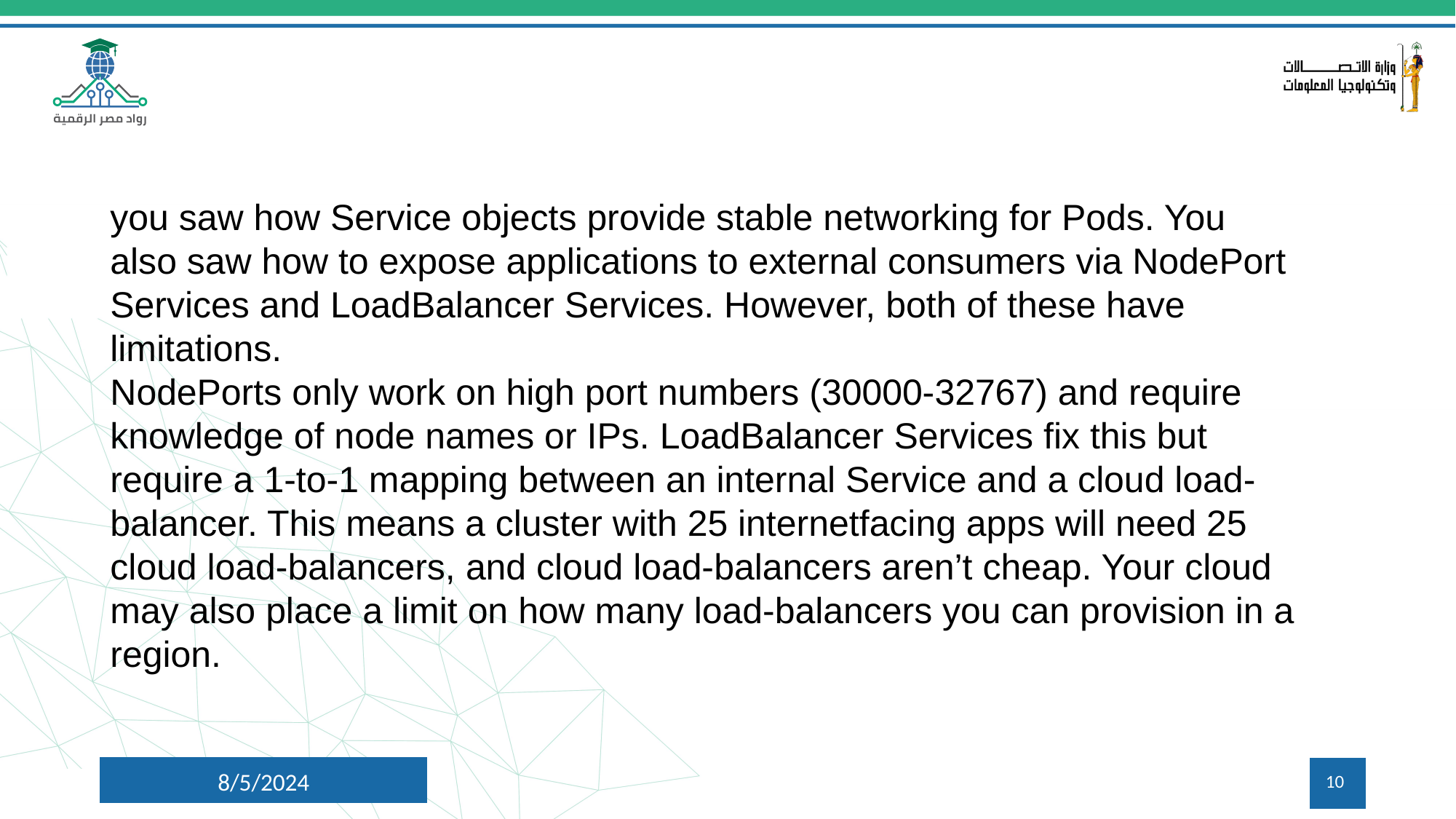

you saw how Service objects provide stable networking for Pods. You also saw how to expose applications to external consumers via NodePort Services and LoadBalancer Services. However, both of these have limitations.
NodePorts only work on high port numbers (30000-32767) and require knowledge of node names or IPs. LoadBalancer Services fix this but require a 1-to-1 mapping between an internal Service and a cloud load-balancer. This means a cluster with 25 internetfacing apps will need 25 cloud load-balancers, and cloud load-balancers aren’t cheap. Your cloud may also place a limit on how many load-balancers you can provision in a region.
8/5/2024

10